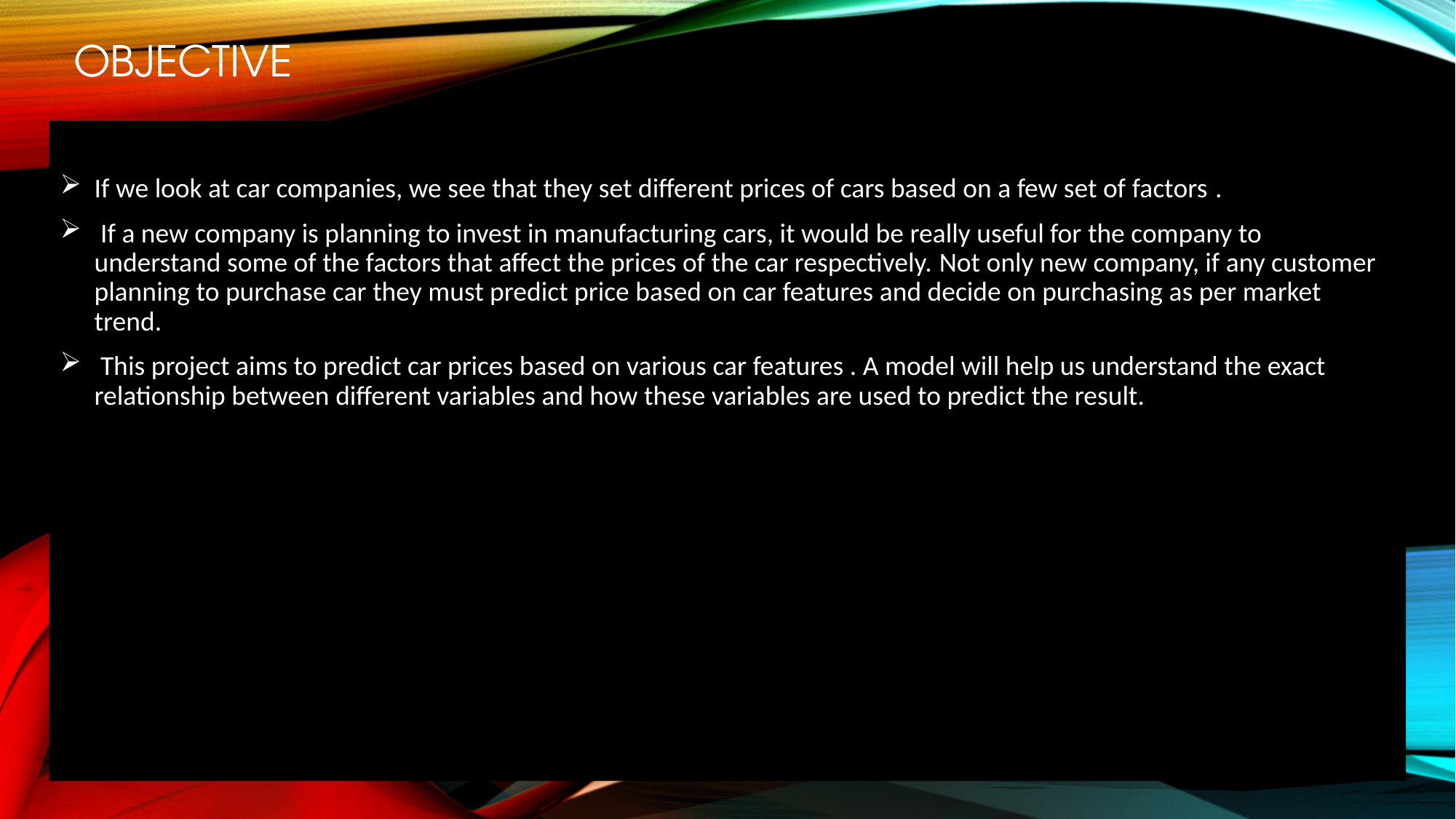

# objective

If we look at car companies, we see that they set different prices of cars based on a few set of factors .
 If a new company is planning to invest in manufacturing cars, it would be really useful for the company to understand some of the factors that affect the prices of the car respectively. Not only new company, if any customer planning to purchase car they must predict price based on car features and decide on purchasing as per market trend.
 This project aims to predict car prices based on various car features . A model will help us understand the exact relationship between different variables and how these variables are used to predict the result.